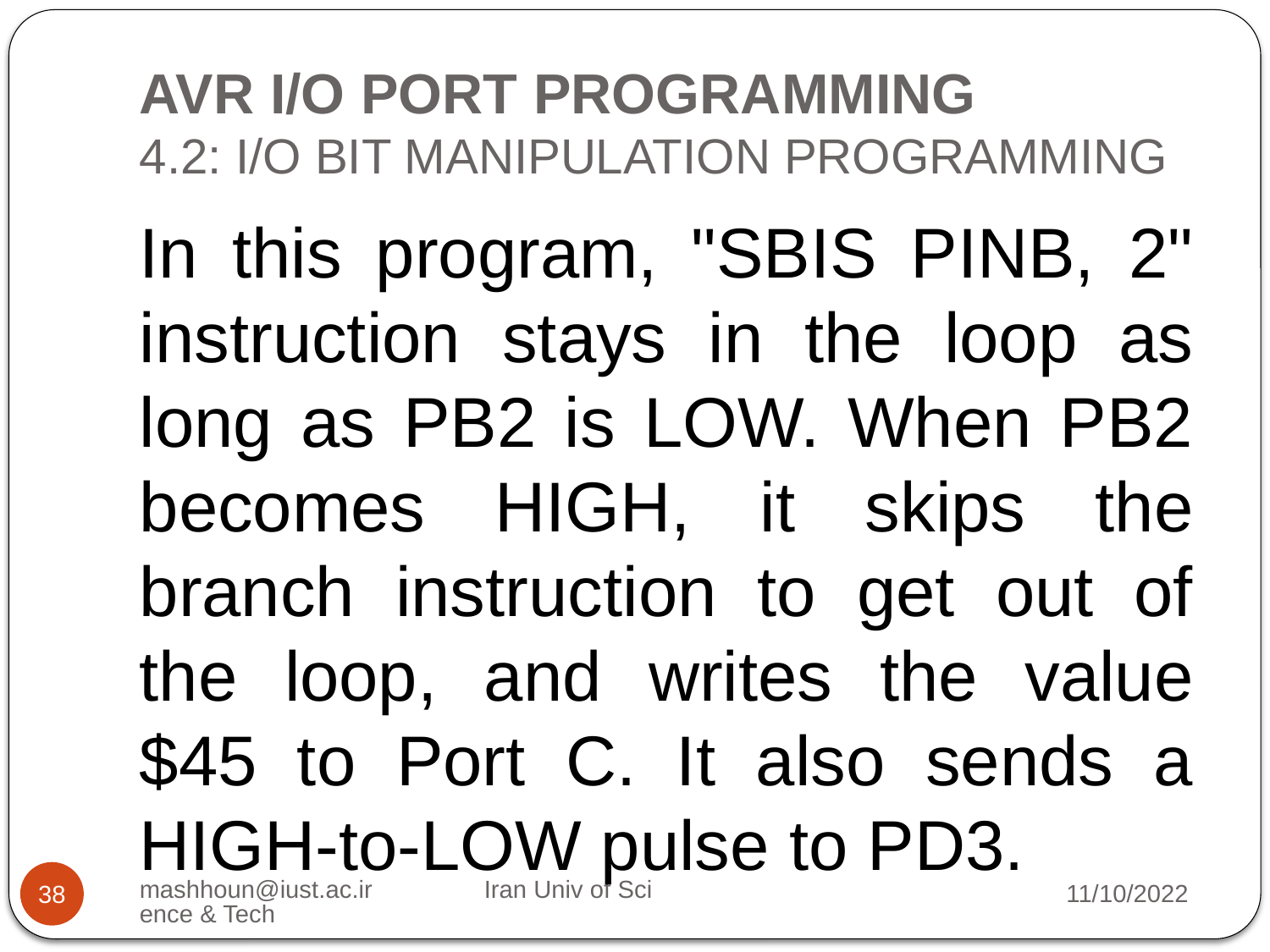

# AVR I/O PORT PROGRAMMING 4.2: I/O BIT MANIPULATION PROGRAMMING
In this program, "SBIS PINB, 2" instruction stays in the loop as long as PB2 is LOW. When PB2 becomes HIGH, it skips the branch instruction to get out of the loop, and writes the value $45 to Port C. It also sends a HIGH-to-LOW pulse to PD3.
mashhoun@iust.ac.ir                Iran Univ of Science & Tech
11/10/2022
38